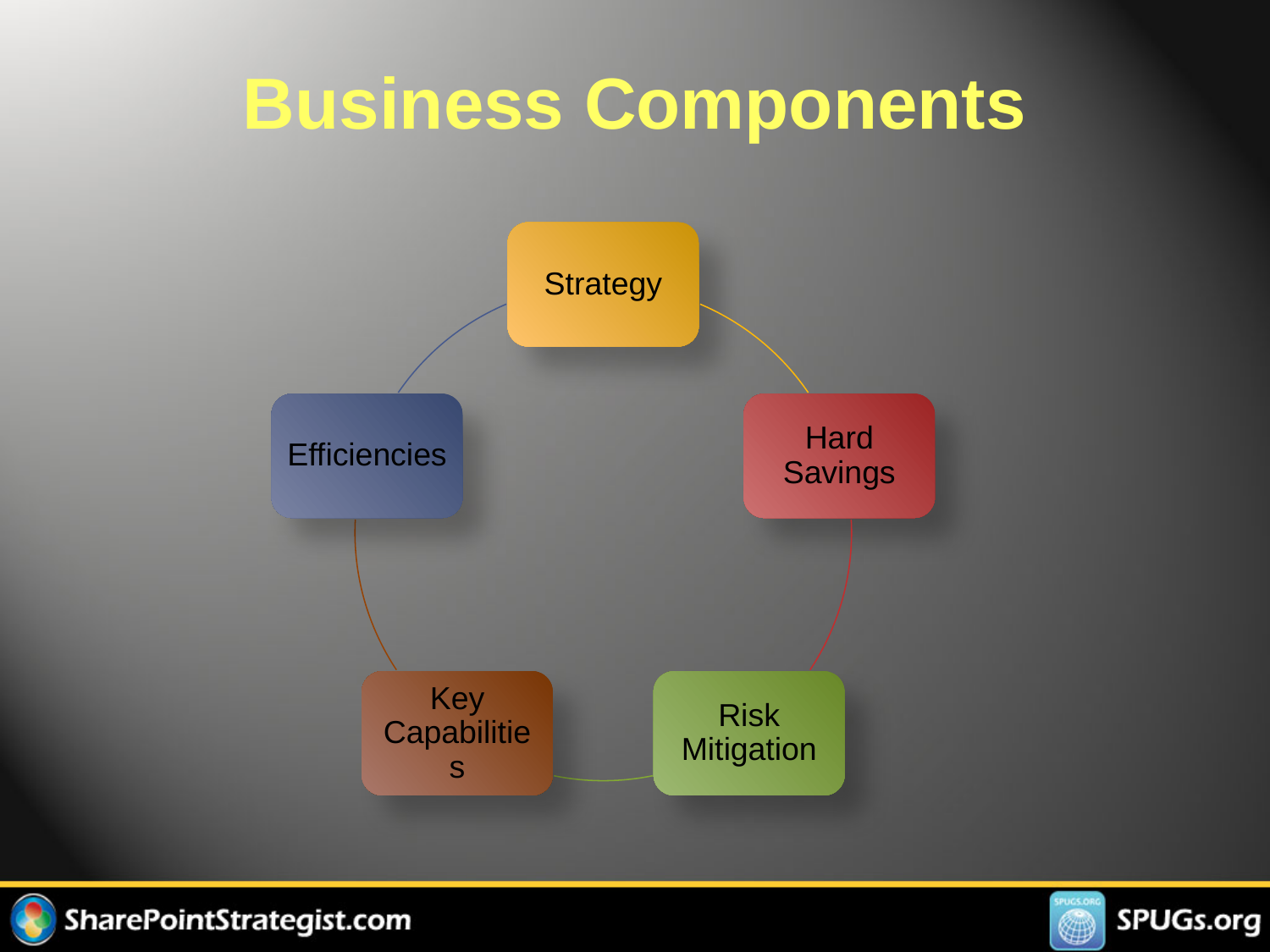

# Business Components
Strategy
Hard Savings
Risk Mitigation
Key Capabilities
Efficiencies